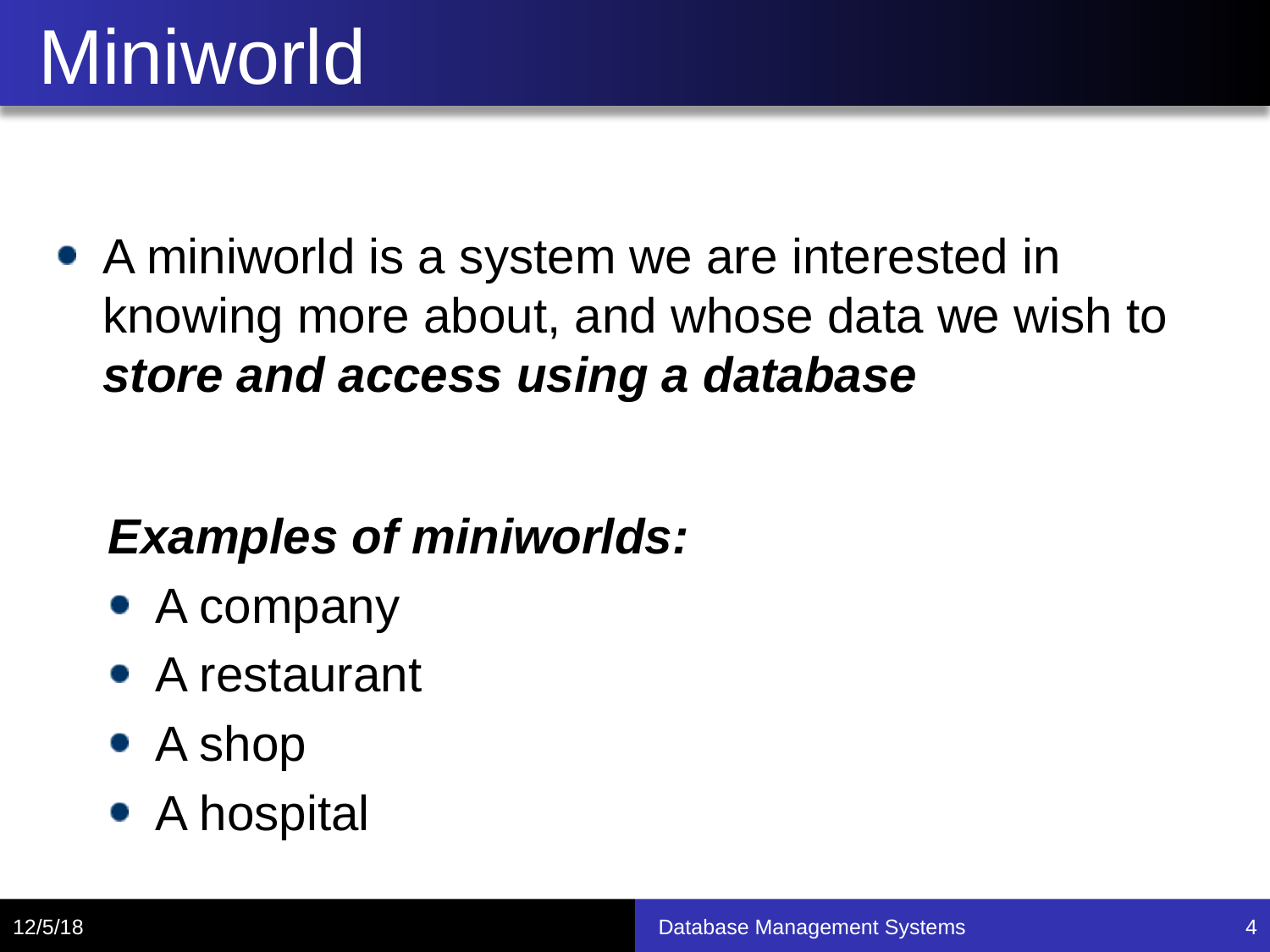

# Miniworld
A miniworld is a system we are interested in knowing more about, and whose data we wish to store and access using a database

Examples of miniworlds:
A company
A restaurant
A shop
A hospital

12/5/18
Database Management Systems
4